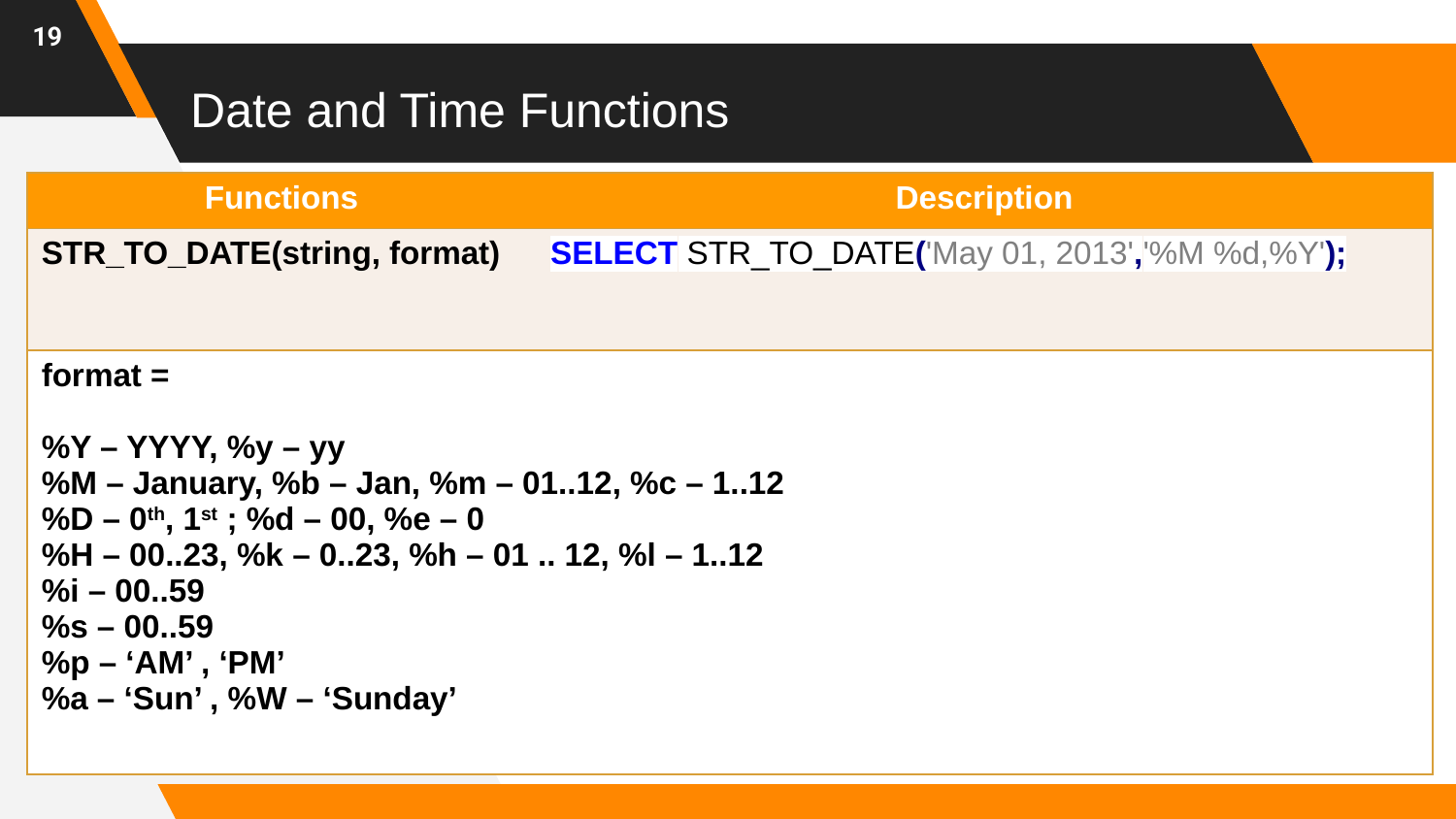

19
# Date and Time Functions
| Functions | Description |
| --- | --- |
| STR\_TO\_DATE(string, format) | SELECT STR\_TO\_DATE('May 01, 2013','%M %d,%Y'); |
| format = %Y – YYYY, %y – yy %M – January, %b – Jan, %m – 01..12, %c – 1..12 %D – 0th, 1st ; %d – 00, %e – 0 %H – 00..23, %k – 0..23, %h – 01 .. 12, %l – 1..12 %i – 00..59 %s – 00..59 %p – ‘AM’ , ‘PM’ %a – ‘Sun’ , %W – ‘Sunday’ |  |